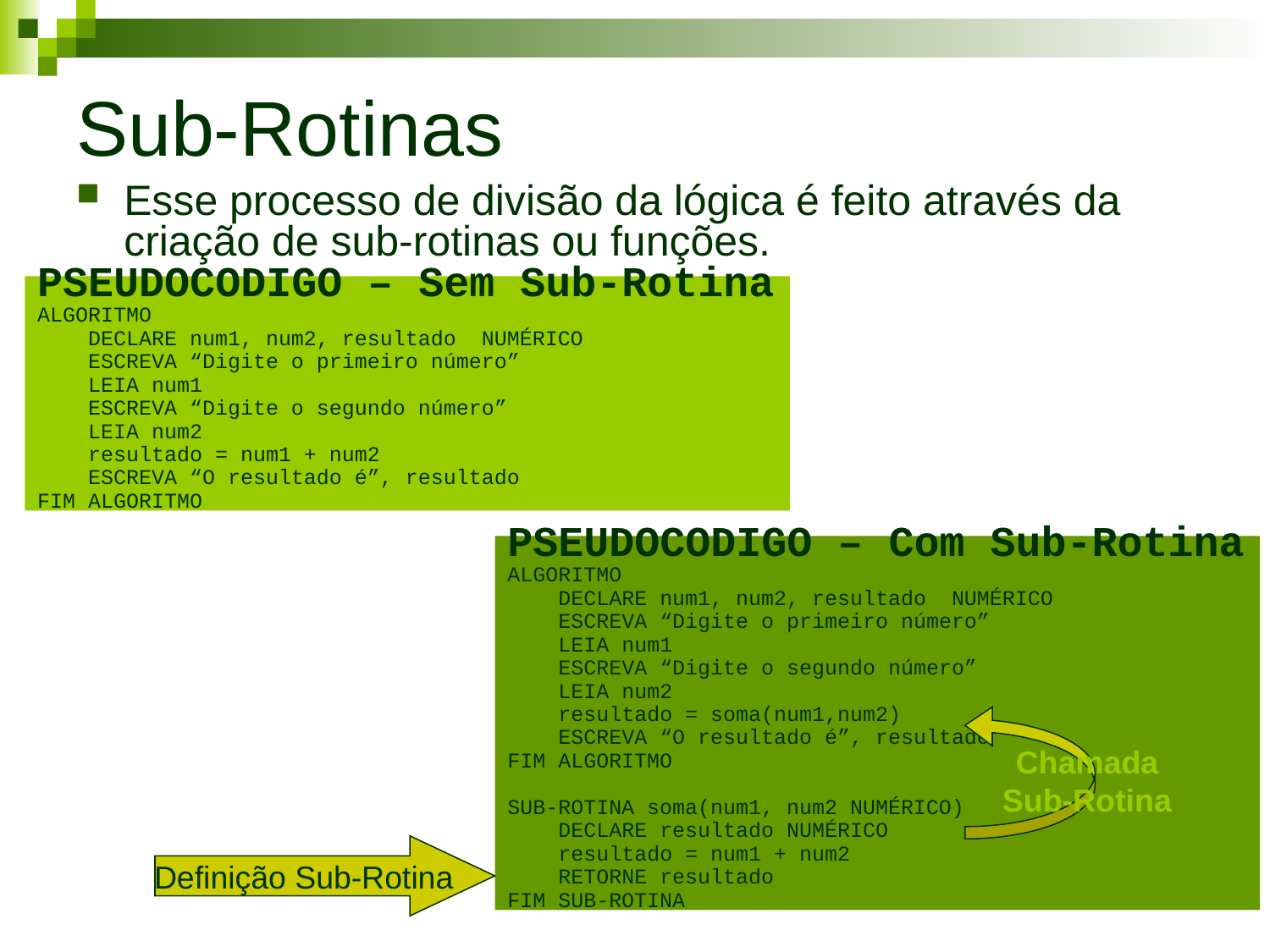

# Sub-Rotinas
Esse processo de divisão da lógica é feito através da criação de sub-rotinas ou funções.
PSEUDOCODIGO – Sem Sub-Rotina
ALGORITMO
    DECLARE num1, num2, resultado  NUMÉRICO
    ESCREVA “Digite o primeiro número”
    LEIA num1
    ESCREVA “Digite o segundo número”
    LEIA num2
    resultado = num1 + num2
    ESCREVA “O resultado é”, resultado
FIM ALGORITMO
PSEUDOCODIGO – Com Sub-Rotina
ALGORITMO
    DECLARE num1, num2, resultado  NUMÉRICO
    ESCREVA “Digite o primeiro número”
    LEIA num1
    ESCREVA “Digite o segundo número”
    LEIA num2
    resultado = soma(num1,num2)
    ESCREVA “O resultado é”, resultado
FIM ALGORITMO

SUB-ROTINA soma(num1, num2 NUMÉRICO)
    DECLARE resultado NUMÉRICO
    resultado = num1 + num2
    RETORNE resultado
FIM SUB-ROTINA

Chamada
Sub-Rotina
Definição Sub-Rotina